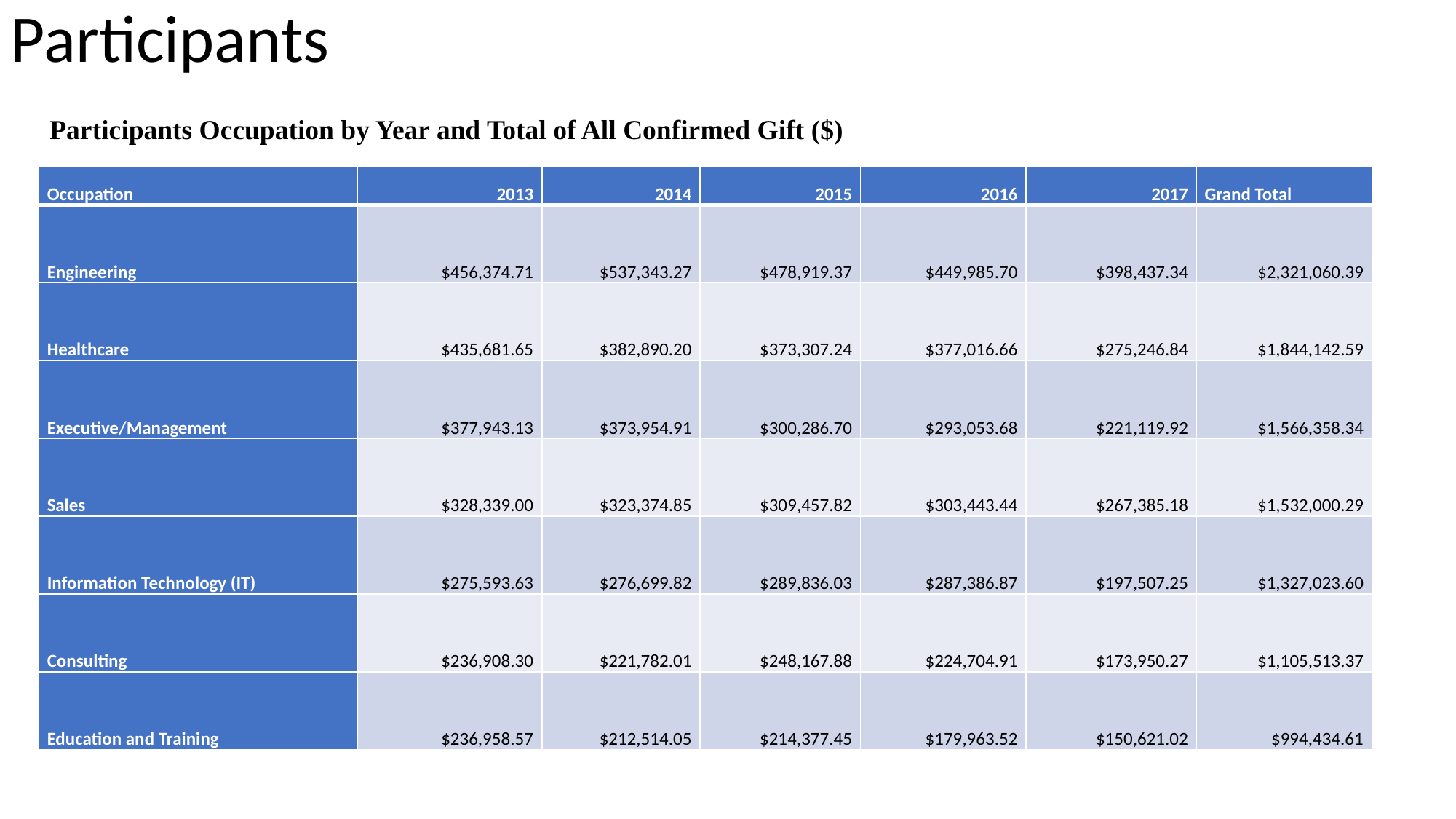

Participants
Participants Occupation by Year and Total of All Confirmed Gift ($)
| Occupation | 2013 | 2014 | 2015 | 2016 | 2017 | Grand Total |
| --- | --- | --- | --- | --- | --- | --- |
| Engineering | $456,374.71 | $537,343.27 | $478,919.37 | $449,985.70 | $398,437.34 | $2,321,060.39 |
| Healthcare | $435,681.65 | $382,890.20 | $373,307.24 | $377,016.66 | $275,246.84 | $1,844,142.59 |
| Executive/Management | $377,943.13 | $373,954.91 | $300,286.70 | $293,053.68 | $221,119.92 | $1,566,358.34 |
| Sales | $328,339.00 | $323,374.85 | $309,457.82 | $303,443.44 | $267,385.18 | $1,532,000.29 |
| Information Technology (IT) | $275,593.63 | $276,699.82 | $289,836.03 | $287,386.87 | $197,507.25 | $1,327,023.60 |
| Consulting | $236,908.30 | $221,782.01 | $248,167.88 | $224,704.91 | $173,950.27 | $1,105,513.37 |
| Education and Training | $236,958.57 | $212,514.05 | $214,377.45 | $179,963.52 | $150,621.02 | $994,434.61 |